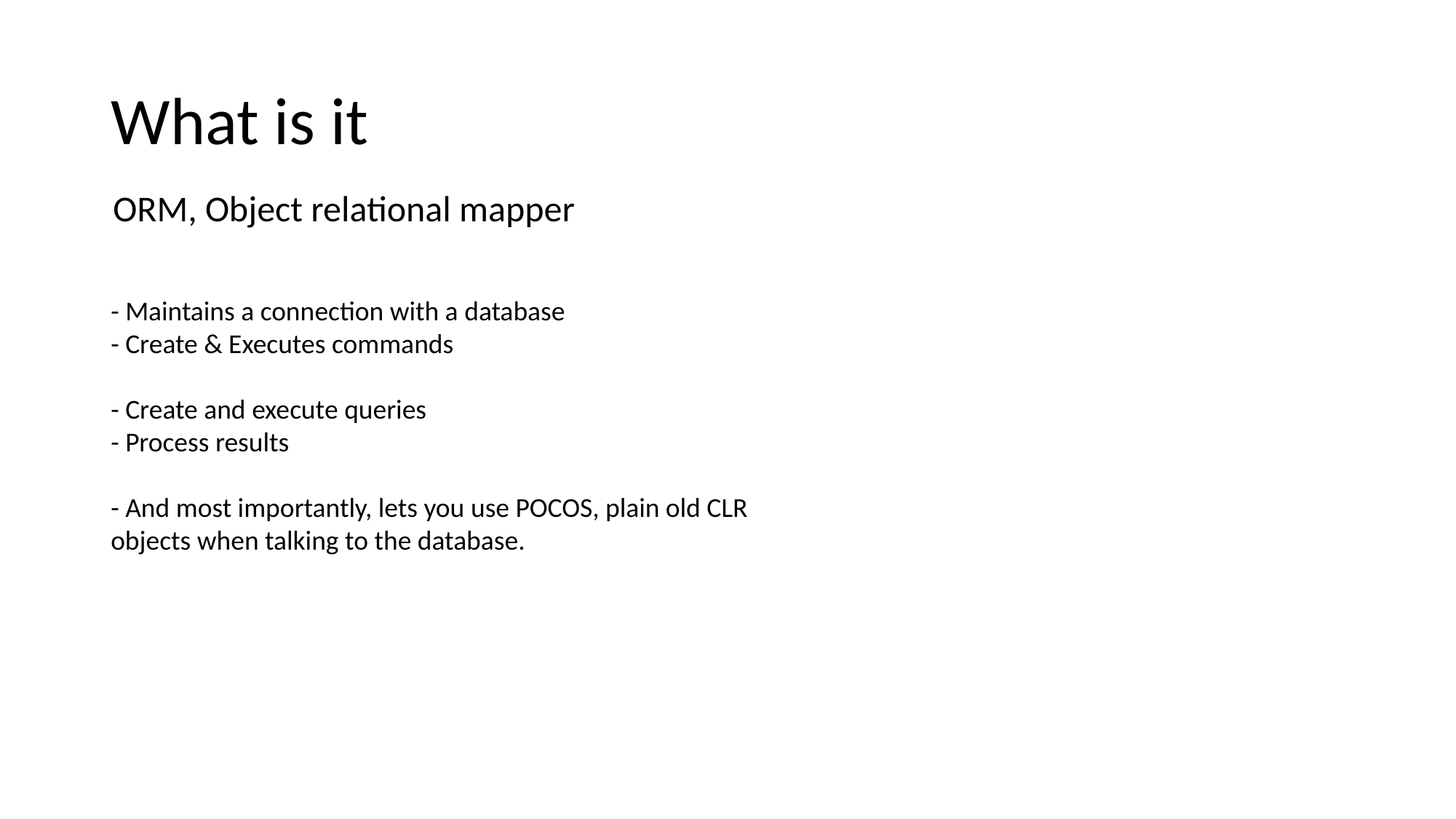

# What is it
ORM, Object relational mapper
- Maintains a connection with a database
- Create & Executes commands
- Create and execute queries
- Process results
- And most importantly, lets you use POCOS, plain old CLR objects when talking to the database.